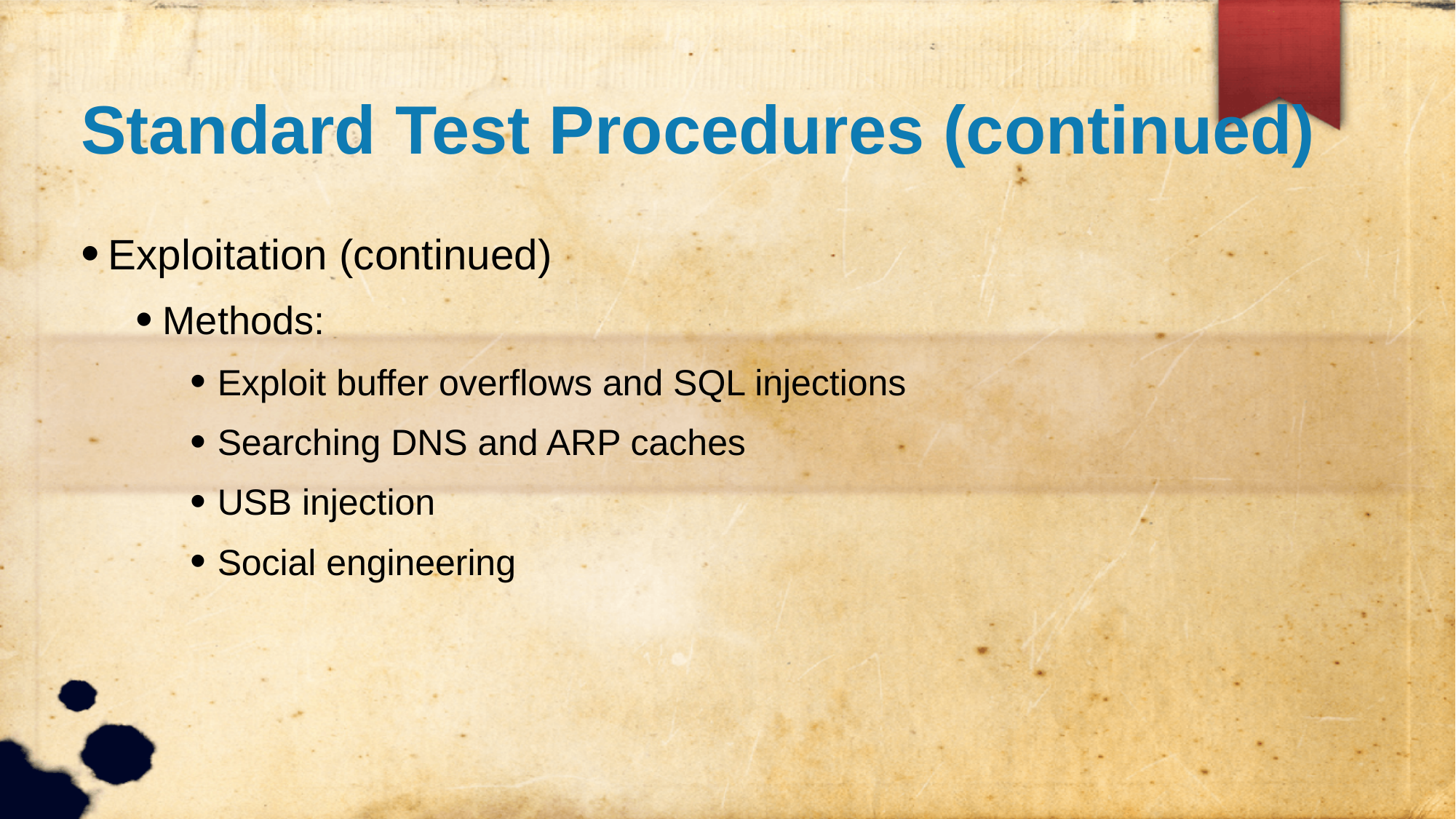

Standard Test Procedures (continued)
Exploitation (continued)
Methods:
Exploit buffer overflows and SQL injections
Searching DNS and ARP caches
USB injection
Social engineering